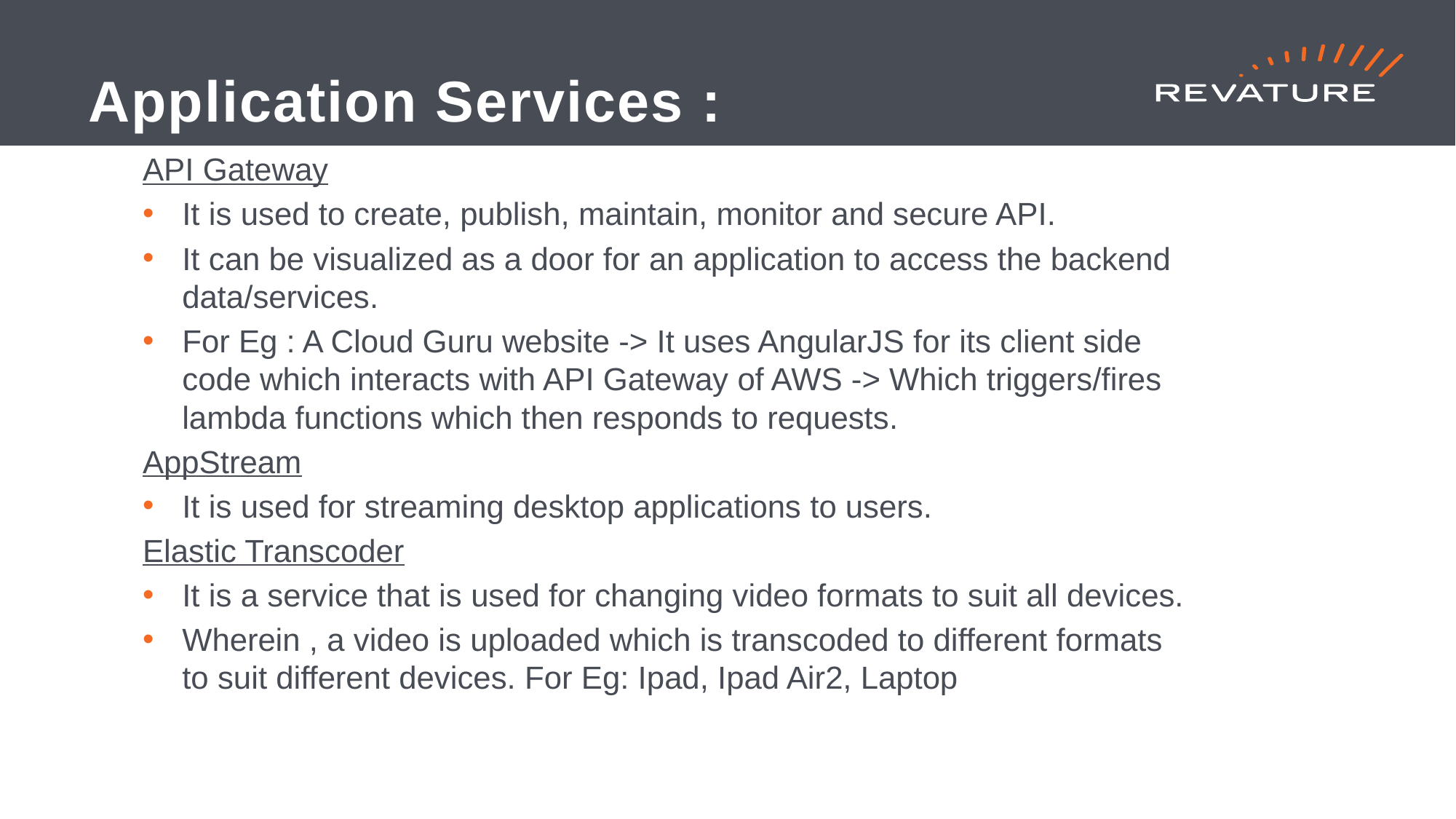

# Application Services :
API Gateway
It is used to create, publish, maintain, monitor and secure API.
It can be visualized as a door for an application to access the backend data/services.
For Eg : A Cloud Guru website -> It uses AngularJS for its client side code which interacts with API Gateway of AWS -> Which triggers/fires lambda functions which then responds to requests.
AppStream
It is used for streaming desktop applications to users.
Elastic Transcoder
It is a service that is used for changing video formats to suit all devices.
Wherein , a video is uploaded which is transcoded to different formats to suit different devices. For Eg: Ipad, Ipad Air2, Laptop